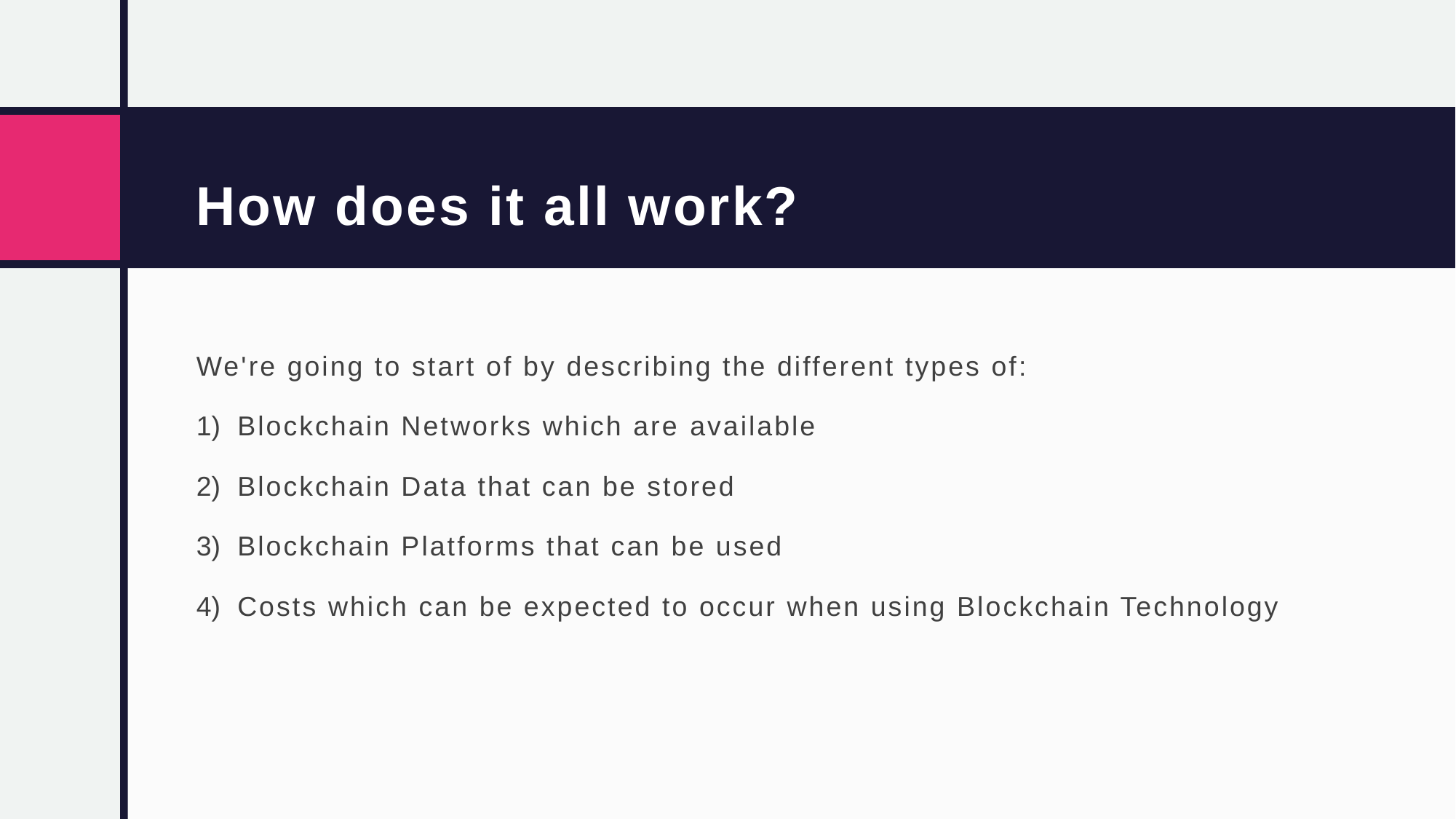

# How does it all work?

We're going to start of by describing the different types of:
Blockchain Networks which are available
Blockchain Data that can be stored
Blockchain Platforms that can be used
Costs which can be expected to occur when using Blockchain Technology